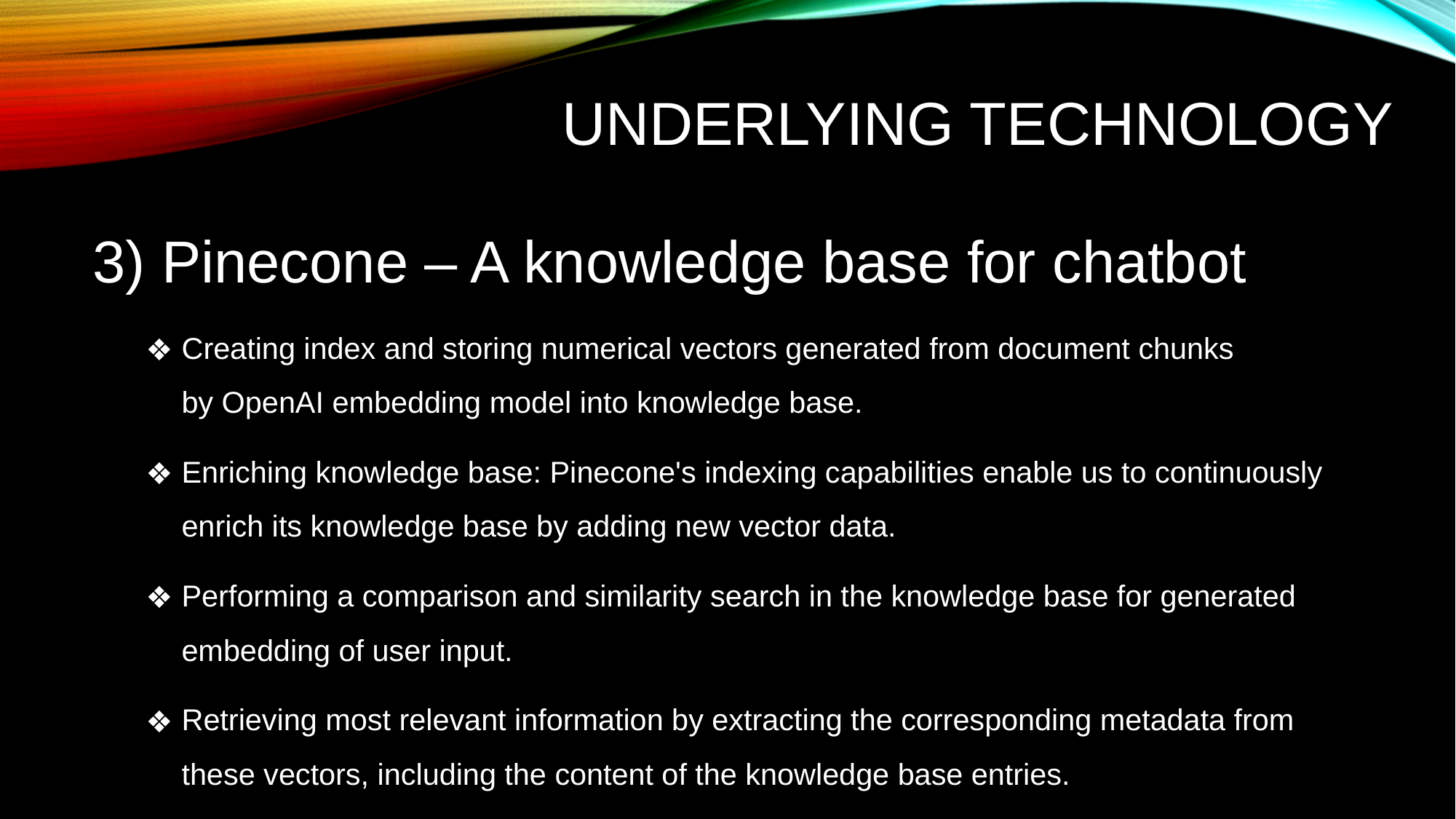

# Underlying Technology
3) Pinecone – A knowledge base for chatbot
Creating index and storing numerical vectors generated from document chunks by OpenAI embedding model into knowledge base.
Enriching knowledge base: Pinecone's indexing capabilities enable us to continuously enrich its knowledge base by adding new vector data.
Performing a comparison and similarity search in the knowledge base for generated embedding of user input.
Retrieving most relevant information by extracting the corresponding metadata from these vectors, including the content of the knowledge base entries.